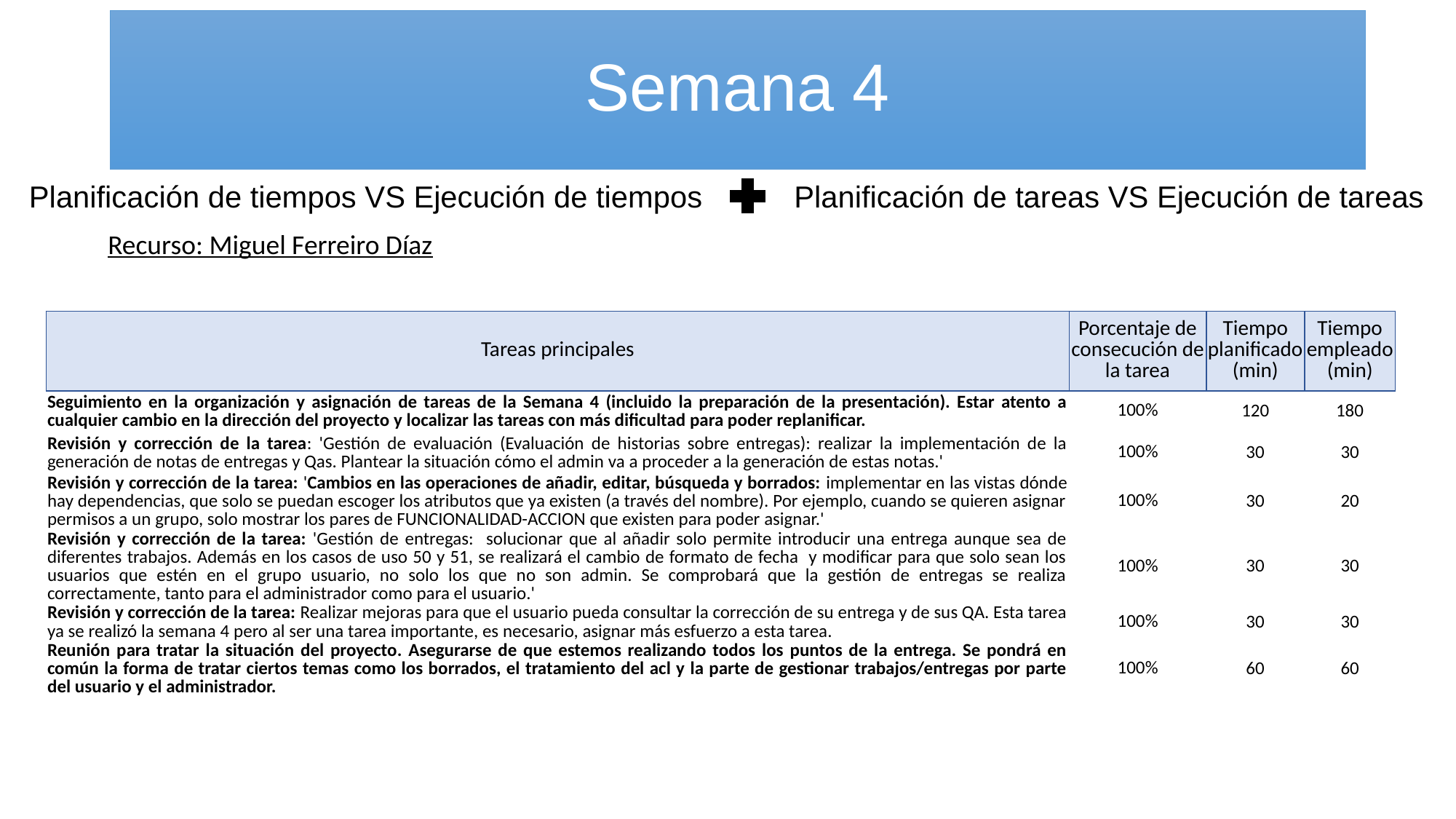

# Semana 4
Planificación de tiempos VS Ejecución de tiempos
Planificación de tareas VS Ejecución de tareas

Recurso: Miguel Ferreiro Díaz
| Tareas principales | Porcentaje de consecución de la tarea | Tiempo planificado (min) | Tiempo empleado (min) |
| --- | --- | --- | --- |
| Seguimiento en la organización y asignación de tareas de la Semana 4 (incluido la preparación de la presentación). Estar atento a cualquier cambio en la dirección del proyecto y localizar las tareas con más dificultad para poder replanificar. | 100% | 120 | 180 |
| Revisión y corrección de la tarea: 'Gestión de evaluación (Evaluación de historias sobre entregas): realizar la implementación de la generación de notas de entregas y Qas. Plantear la situación cómo el admin va a proceder a la generación de estas notas.' | 100% | 30 | 30 |
| Revisión y corrección de la tarea: 'Cambios en las operaciones de añadir, editar, búsqueda y borrados: implementar en las vistas dónde hay dependencias, que solo se puedan escoger los atributos que ya existen (a través del nombre). Por ejemplo, cuando se quieren asignar permisos a un grupo, solo mostrar los pares de FUNCIONALIDAD-ACCION que existen para poder asignar.' | 100% | 30 | 20 |
| Revisión y corrección de la tarea: 'Gestión de entregas: solucionar que al añadir solo permite introducir una entrega aunque sea de diferentes trabajos. Además en los casos de uso 50 y 51, se realizará el cambio de formato de fecha y modificar para que solo sean los usuarios que estén en el grupo usuario, no solo los que no son admin. Se comprobará que la gestión de entregas se realiza correctamente, tanto para el administrador como para el usuario.' | 100% | 30 | 30 |
| Revisión y corrección de la tarea: Realizar mejoras para que el usuario pueda consultar la corrección de su entrega y de sus QA. Esta tarea ya se realizó la semana 4 pero al ser una tarea importante, es necesario, asignar más esfuerzo a esta tarea. | 100% | 30 | 30 |
| Reunión para tratar la situación del proyecto. Asegurarse de que estemos realizando todos los puntos de la entrega. Se pondrá en común la forma de tratar ciertos temas como los borrados, el tratamiento del acl y la parte de gestionar trabajos/entregas por parte del usuario y el administrador. | 100% | 60 | 60 |